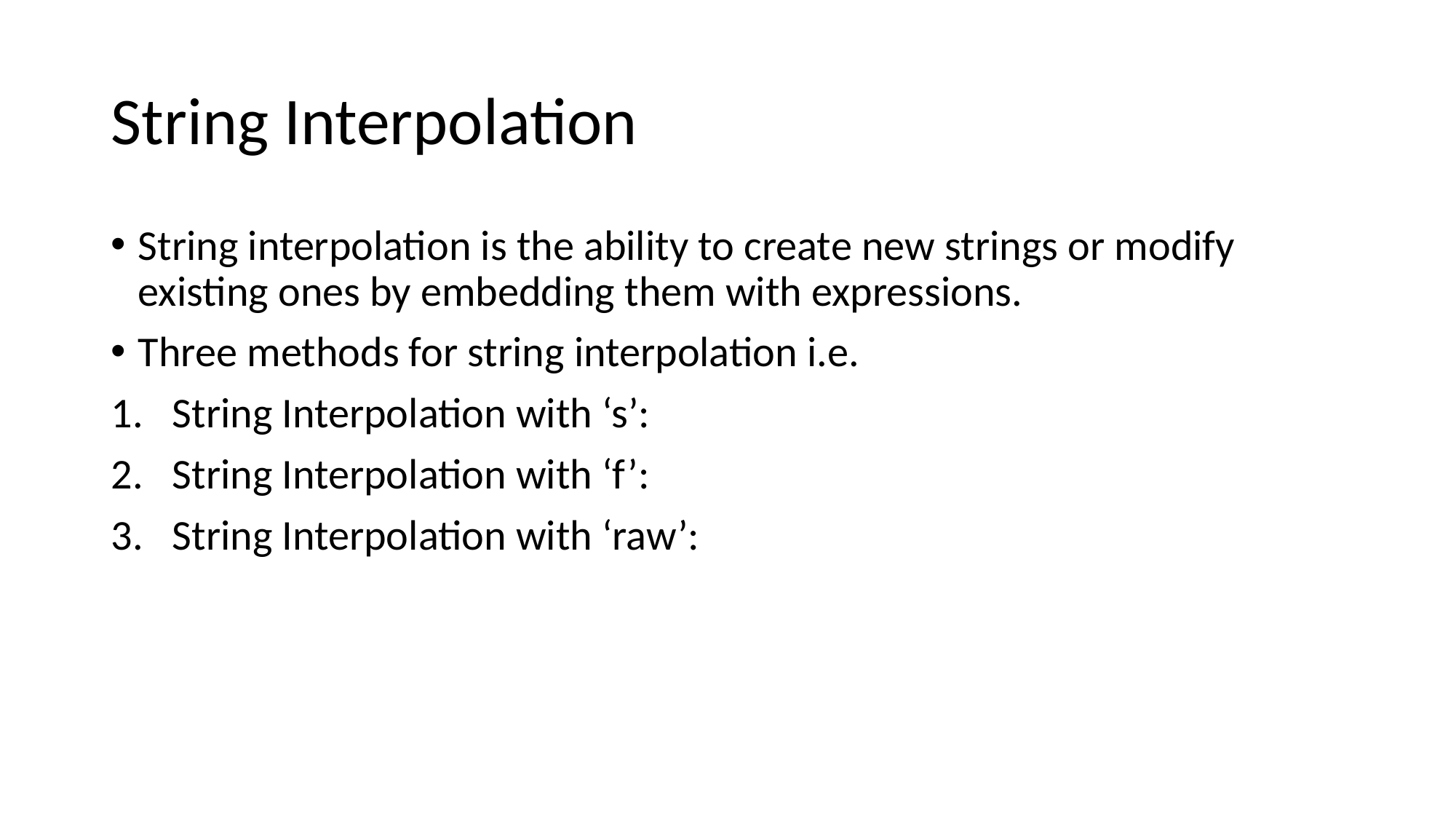

# String Interpolation
String interpolation is the ability to create new strings or modify existing ones by embedding them with expressions.
Three methods for string interpolation i.e.
String Interpolation with ‘s’:
String Interpolation with ‘f’:
String Interpolation with ‘raw’: